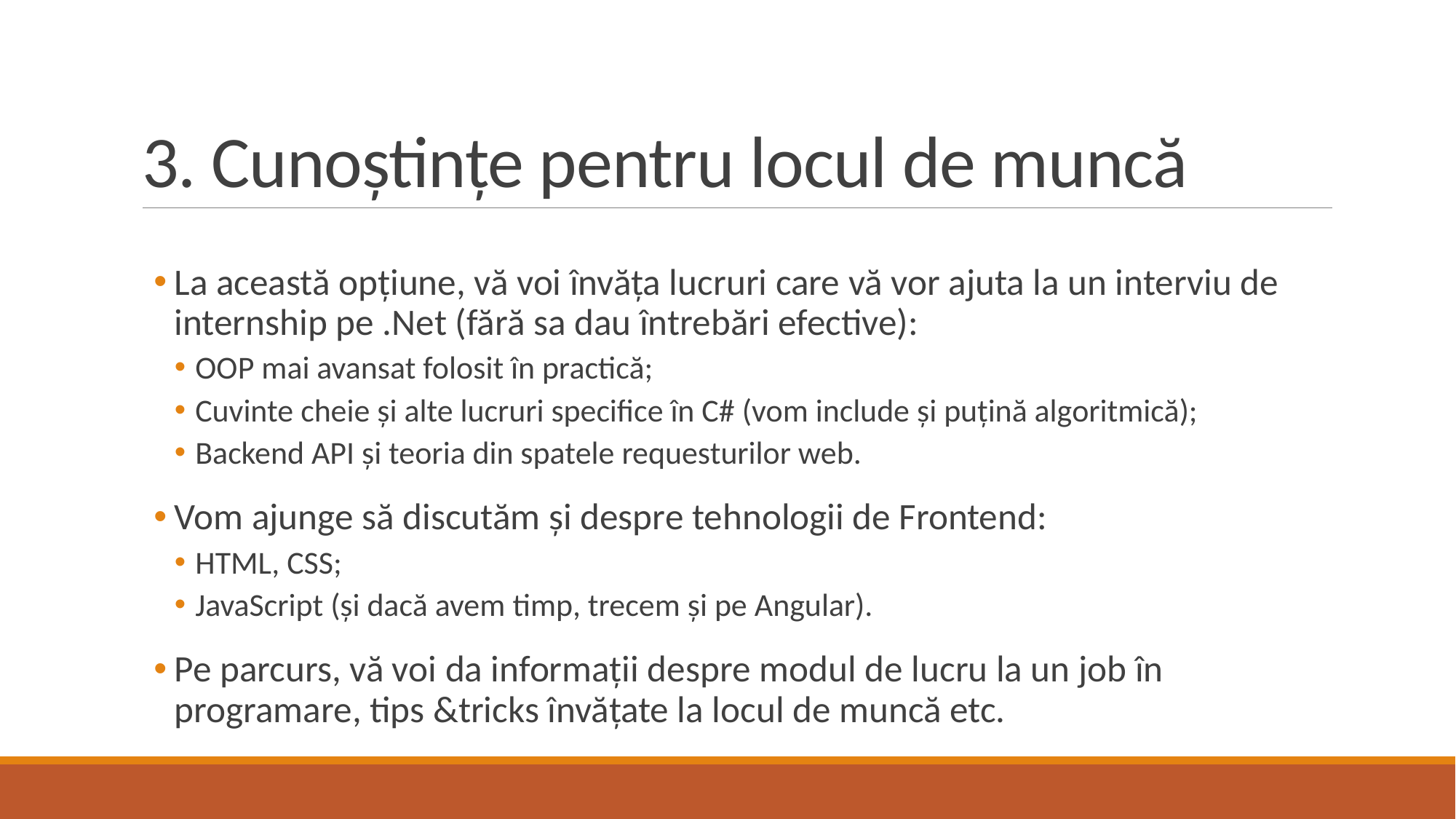

# 3. Cunoștințe pentru locul de muncă

La această opțiune, vă voi învăța lucruri care vă vor ajuta la un interviu de internship pe .Net (fără sa dau întrebări efective):
OOP mai avansat folosit în practică;
Cuvinte cheie și alte lucruri specifice în C# (vom include și puțină algoritmică);
Backend API și teoria din spatele requesturilor web.
Vom ajunge să discutăm și despre tehnologii de Frontend:
HTML, CSS;
JavaScript (și dacă avem timp, trecem și pe Angular).
Pe parcurs, vă voi da informații despre modul de lucru la un job în programare, tips &tricks învățate la locul de muncă etc.